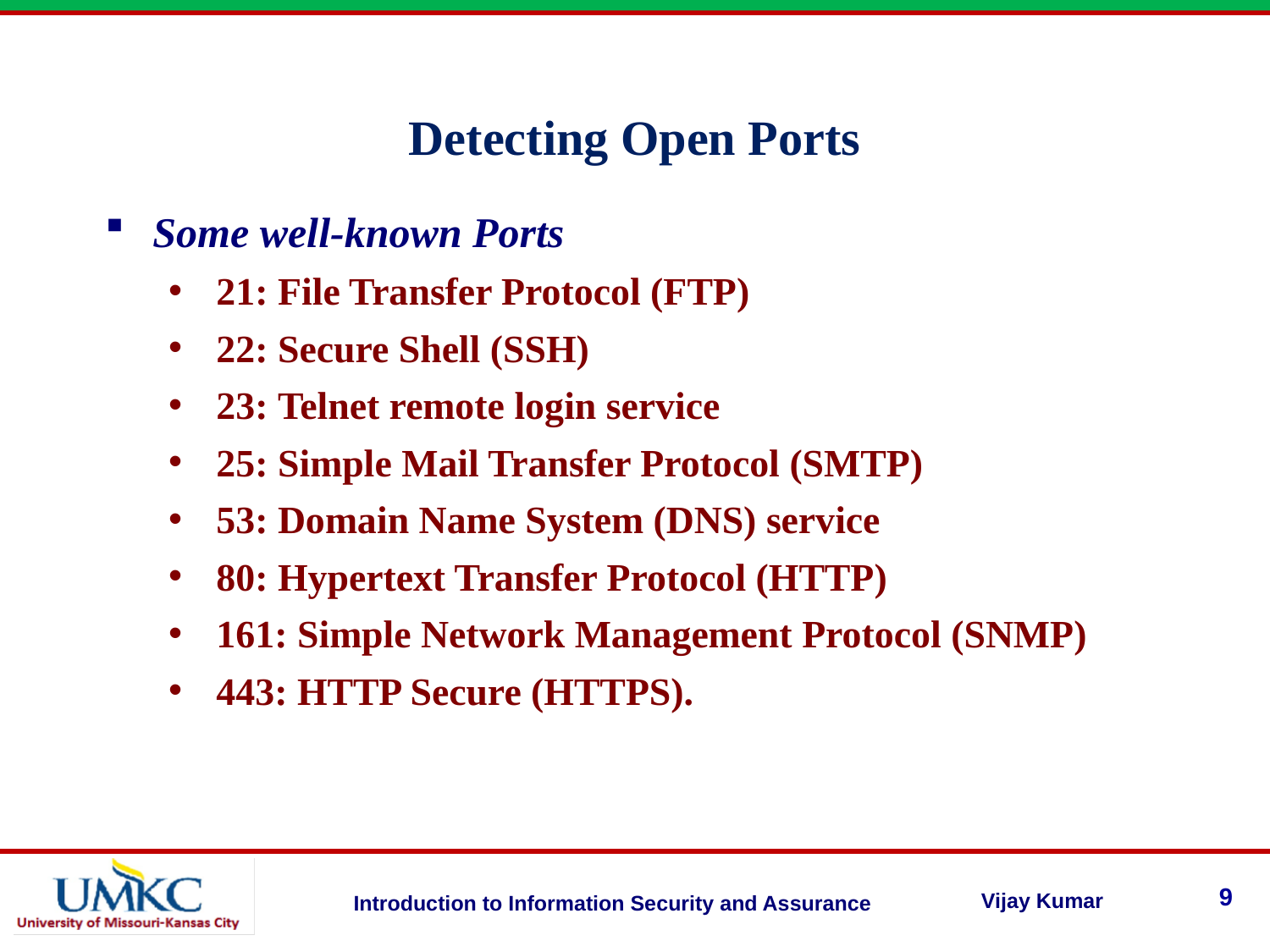

Detecting Open Ports
Some well-known Ports
21: File Transfer Protocol (FTP)
22: Secure Shell (SSH)
23: Telnet remote login service
25: Simple Mail Transfer Protocol (SMTP)
53: Domain Name System (DNS) service
80: Hypertext Transfer Protocol (HTTP)
161: Simple Network Management Protocol (SNMP)
443: HTTP Secure (HTTPS).

9